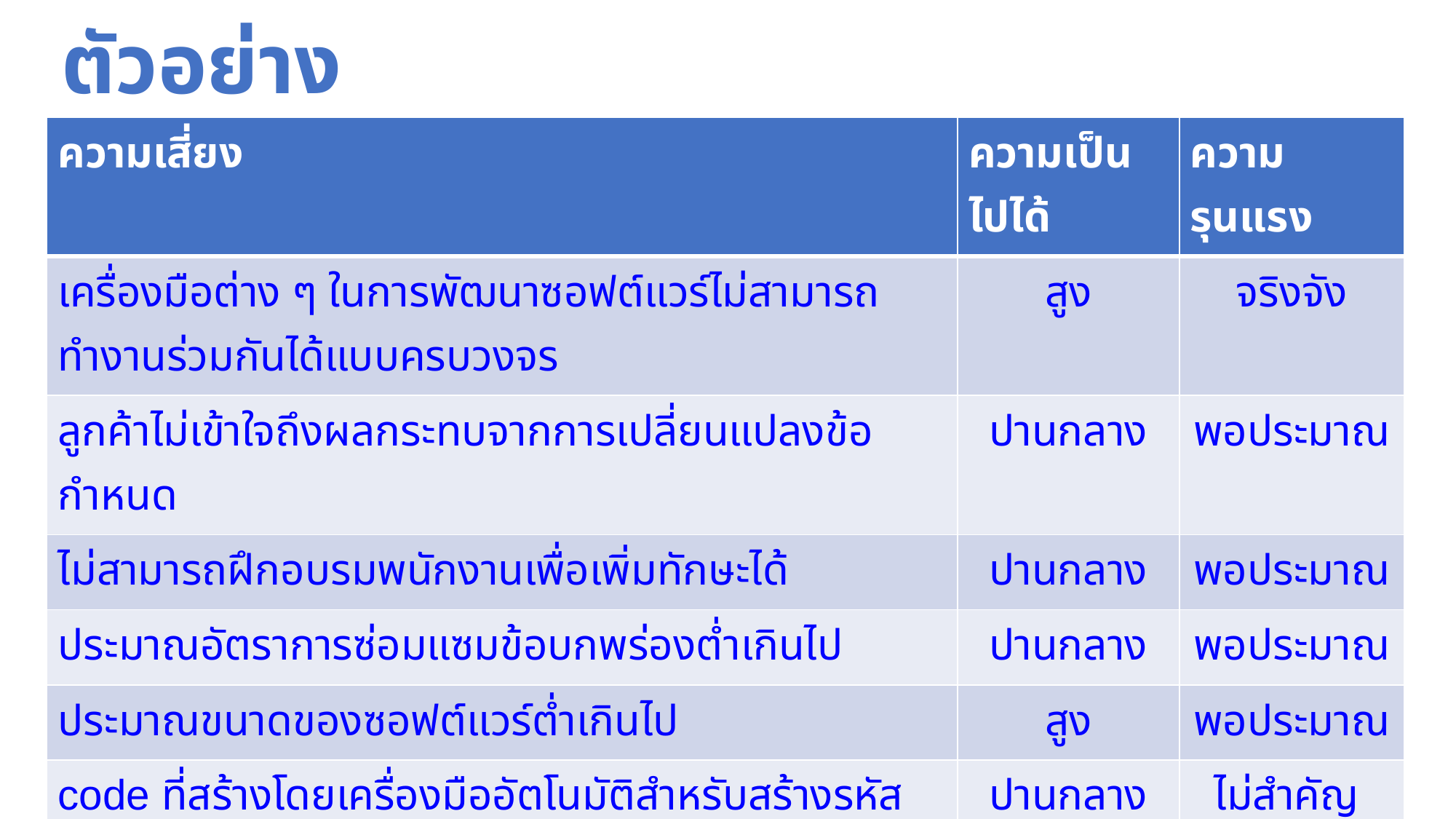

# ตัวอย่าง
| ความเสี่ยง | ความเป็นไปได้ | ความรุนแรง |
| --- | --- | --- |
| เครื่องมือต่าง ๆ ในการพัฒนาซอฟต์แวร์ไม่สามารถทำงานร่วมกันได้แบบครบวงจร | สูง | จริงจัง |
| ลูกค้าไม่เข้าใจถึงผลกระทบจากการเปลี่ยนแปลงข้อกำหนด | ปานกลาง | พอประมาณ |
| ไม่สามารถฝึกอบรมพนักงานเพื่อเพิ่มทักษะได้ | ปานกลาง | พอประมาณ |
| ประมาณอัตราการซ่อมแซมข้อบกพร่องต่ำเกินไป | ปานกลาง | พอประมาณ |
| ประมาณขนาดของซอฟต์แวร์ต่ำเกินไป | สูง | พอประมาณ |
| code ที่สร้างโดยเครื่องมืออัตโนมัติสำหรับสร้างรหัสซอฟต์แวร์ ใช้ไม่ได้ผล | ปานกลาง | ไม่สำคัญ |
2561.09.04
Week 04 Project management
22